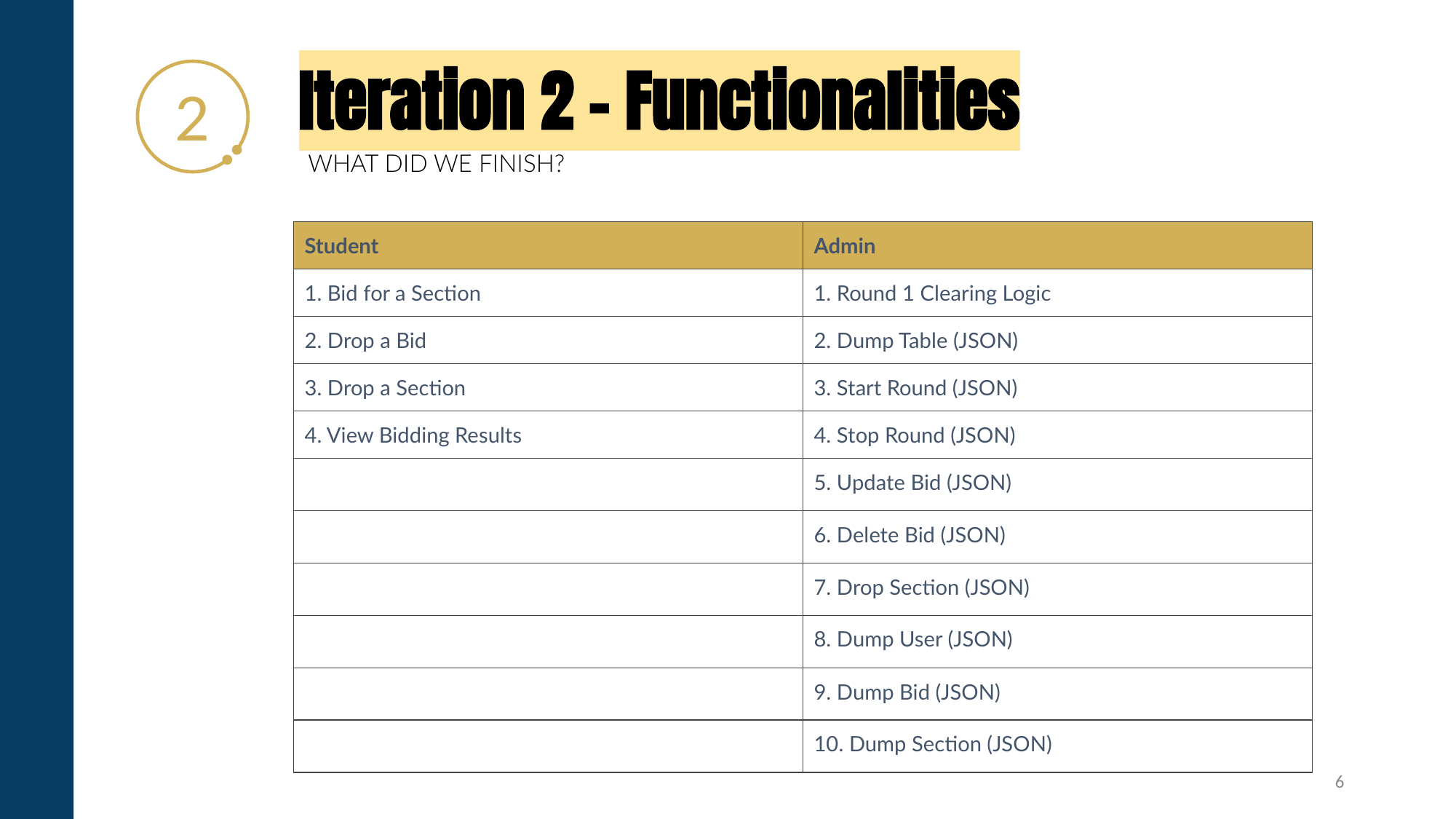

# Iteration 2 - Functionalities
2

WHAT DID WE FINISH?
| Student | Admin |
| --- | --- |
| 1. Bid for a Section | 1. Round 1 Clearing Logic |
| 2. Drop a Bid | 2. Dump Table (JSON) |
| 3. Drop a Section | 3. Start Round (JSON) |
| 4. View Bidding Results | 4. Stop Round (JSON) |
|  | 5. Update Bid (JSON) |
|  | 6. Delete Bid (JSON) |
|  | 7. Drop Section (JSON) |
|  | 8. Dump User (JSON) |
|  | 9. Dump Bid (JSON) |
|  | 10. Dump Section (JSON) |
6